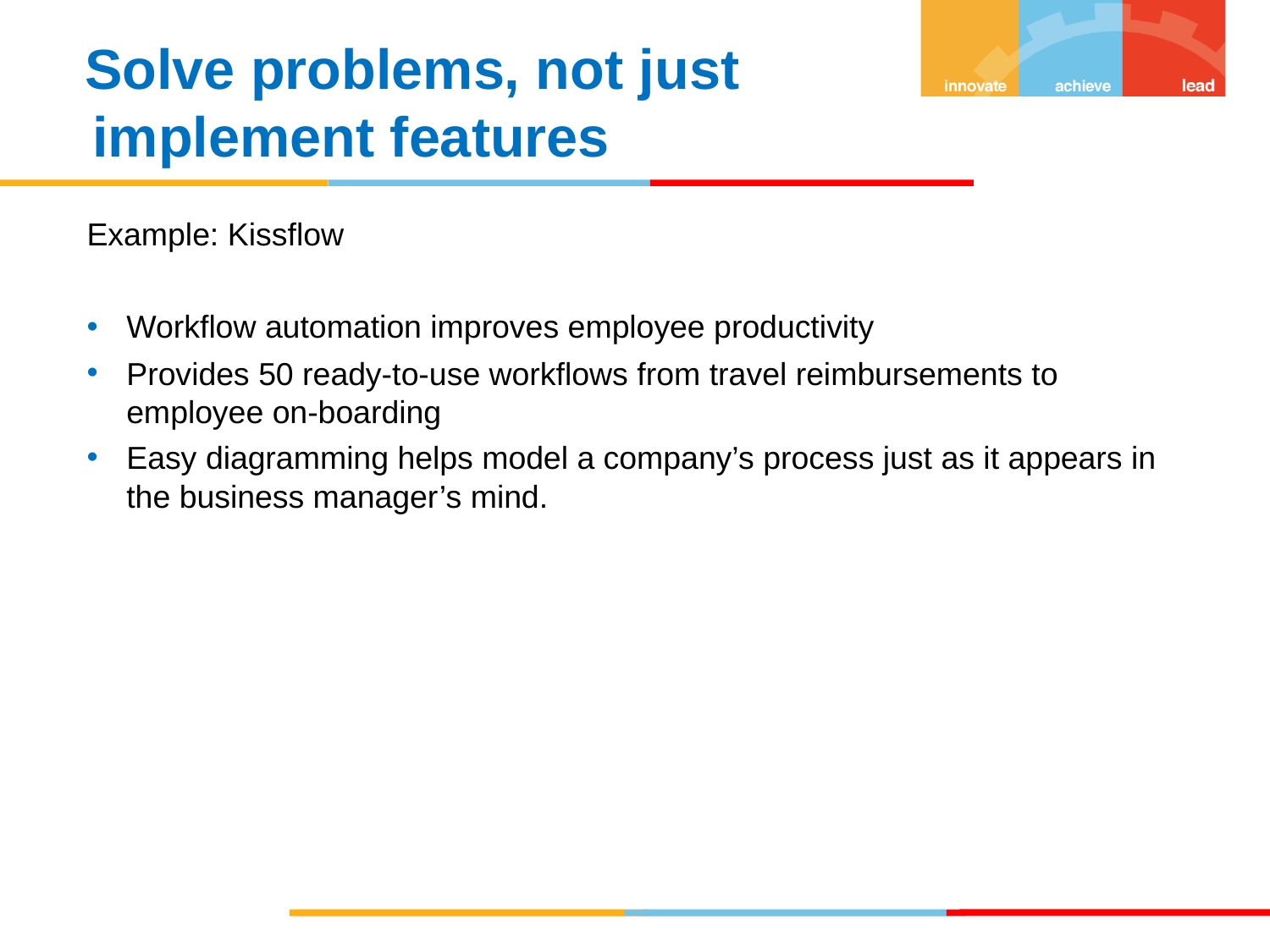

Solve problems, not just implement features
Example: Kissflow

Workflow automation improves employee productivity
Provides 50 ready-to-use workflows from travel reimbursements to employee on-boarding
Easy diagramming helps model a company’s process just as it appears in the business manager’s mind.